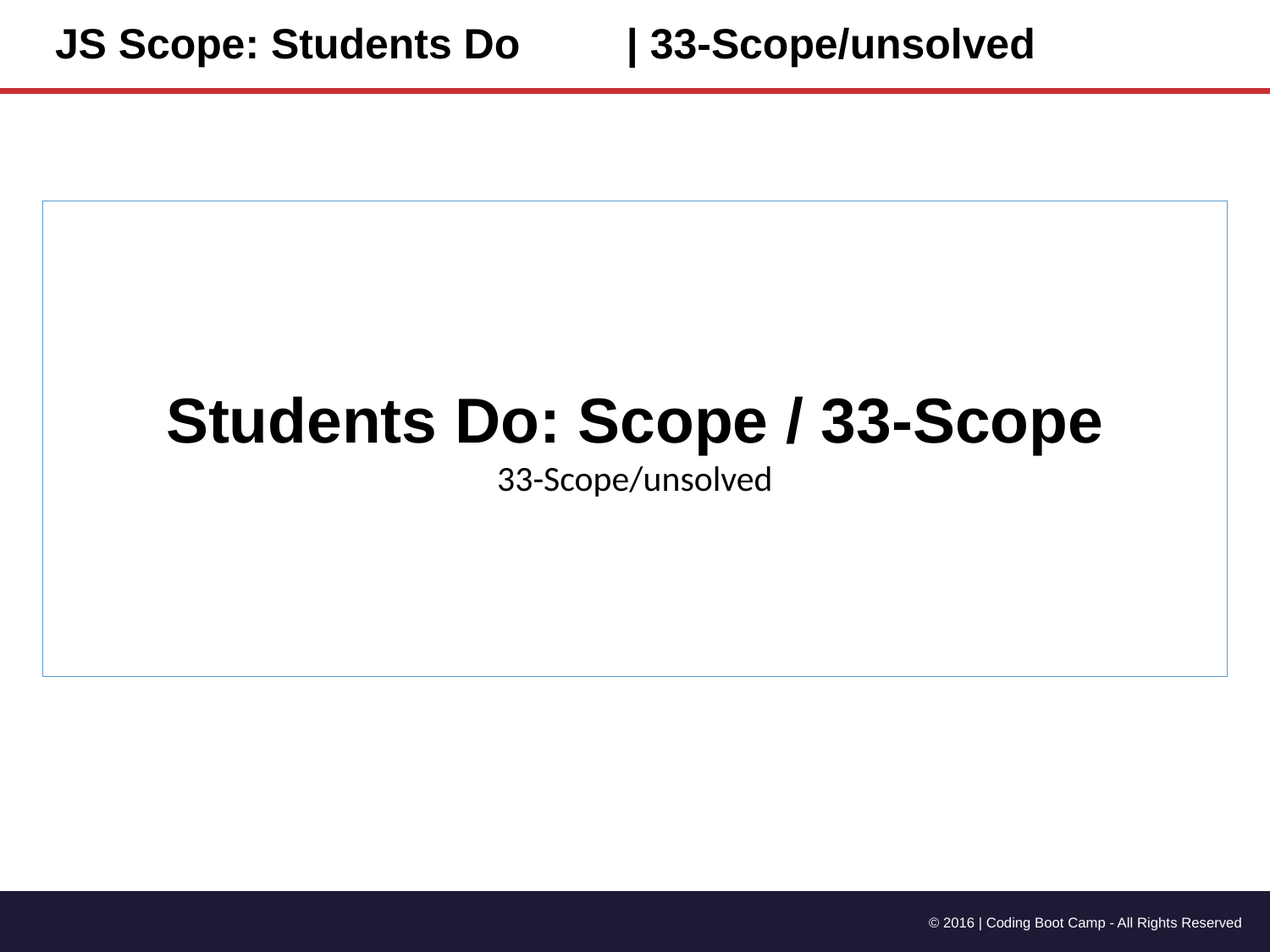

# JS Scope: Students Do         | 33-Scope/unsolved
Students Do: Scope / 33-Scope
33-Scope/unsolved